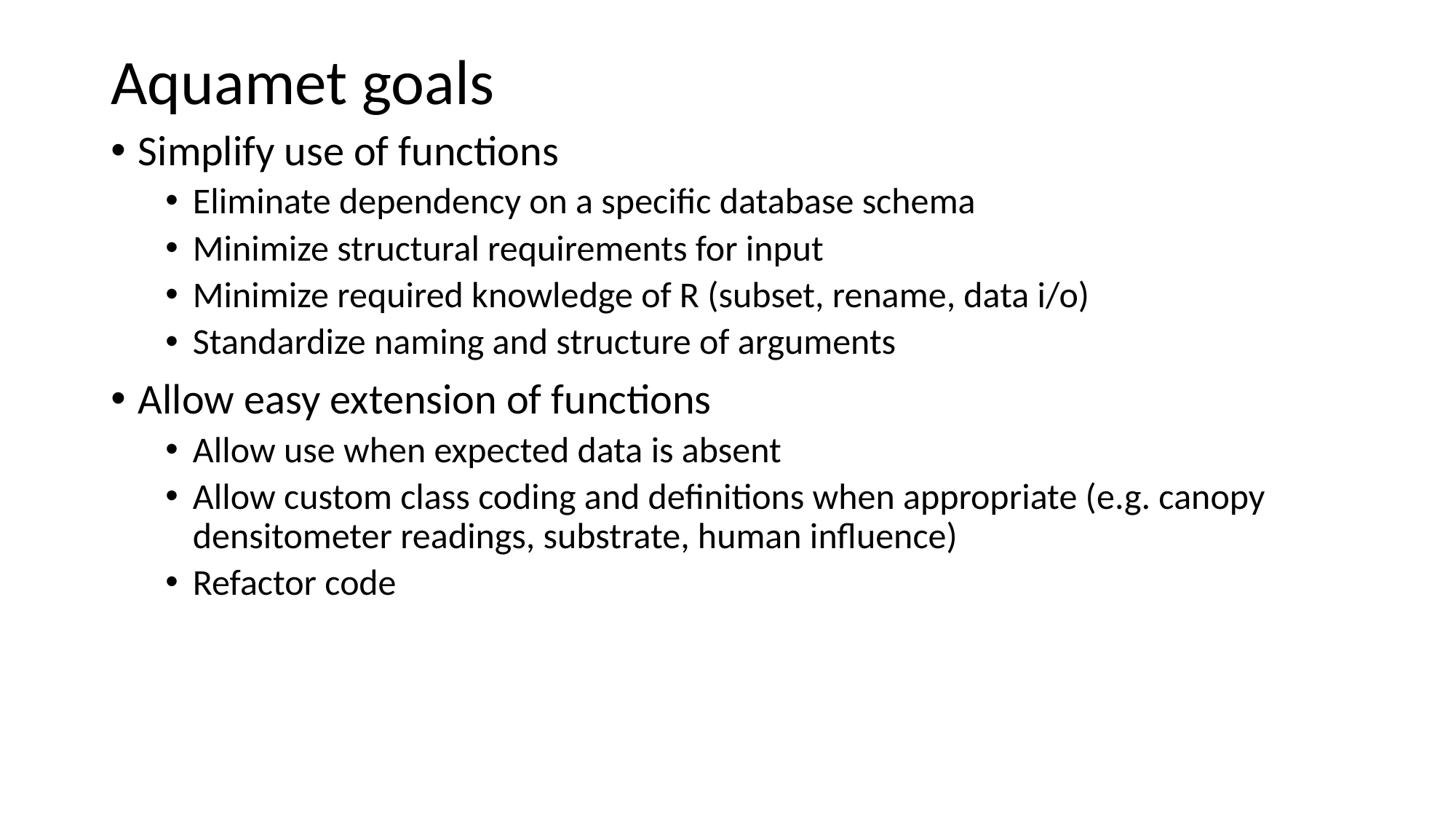

# Aquamet goals
Simplify use of functions
Eliminate dependency on a specific database schema
Minimize structural requirements for input
Minimize required knowledge of R (subset, rename, data i/o)
Standardize naming and structure of arguments
Allow easy extension of functions
Allow use when expected data is absent
Allow custom class coding and definitions when appropriate (e.g. canopy densitometer readings, substrate, human influence)
Refactor code